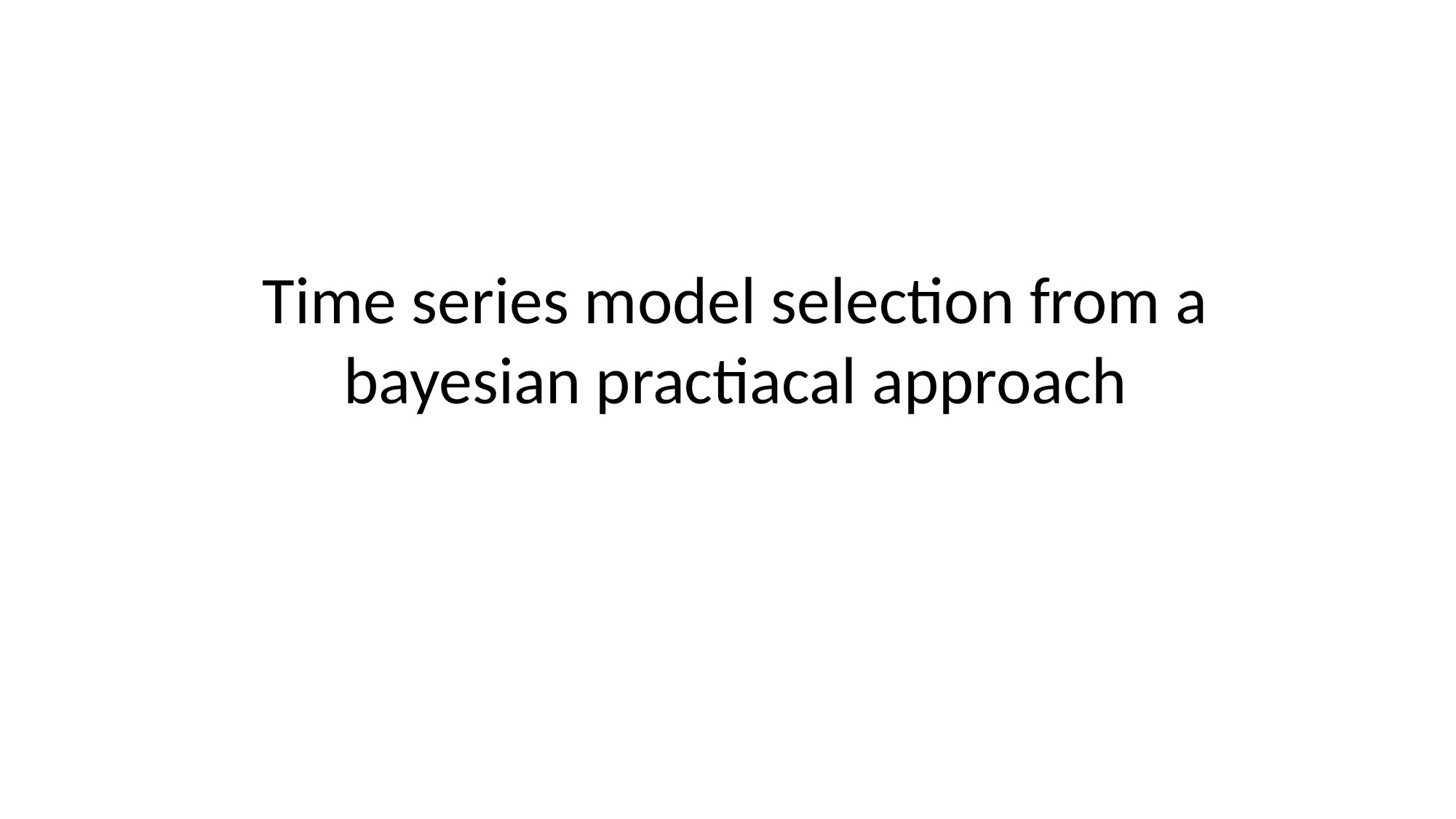

Time series model selection from a bayesian practiacal approach